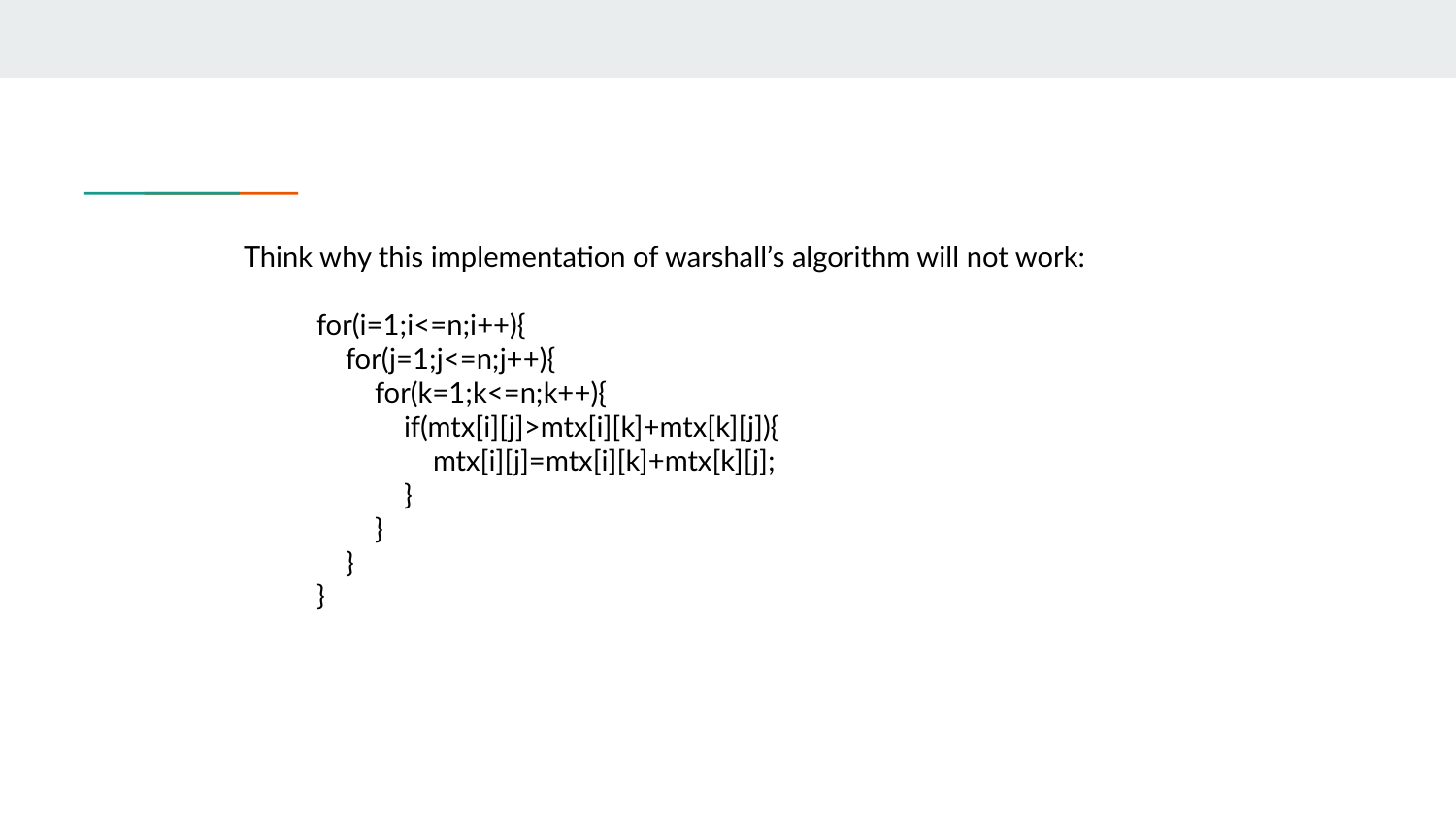

Think why this implementation of warshall’s algorithm will not work:

for(i=1;i<=n;i++){
    for(j=1;j<=n;j++){
        for(k=1;k<=n;k++){
            if(mtx[i][j]>mtx[i][k]+mtx[k][j]){
                mtx[i][j]=mtx[i][k]+mtx[k][j];
            }
        }
    }
}